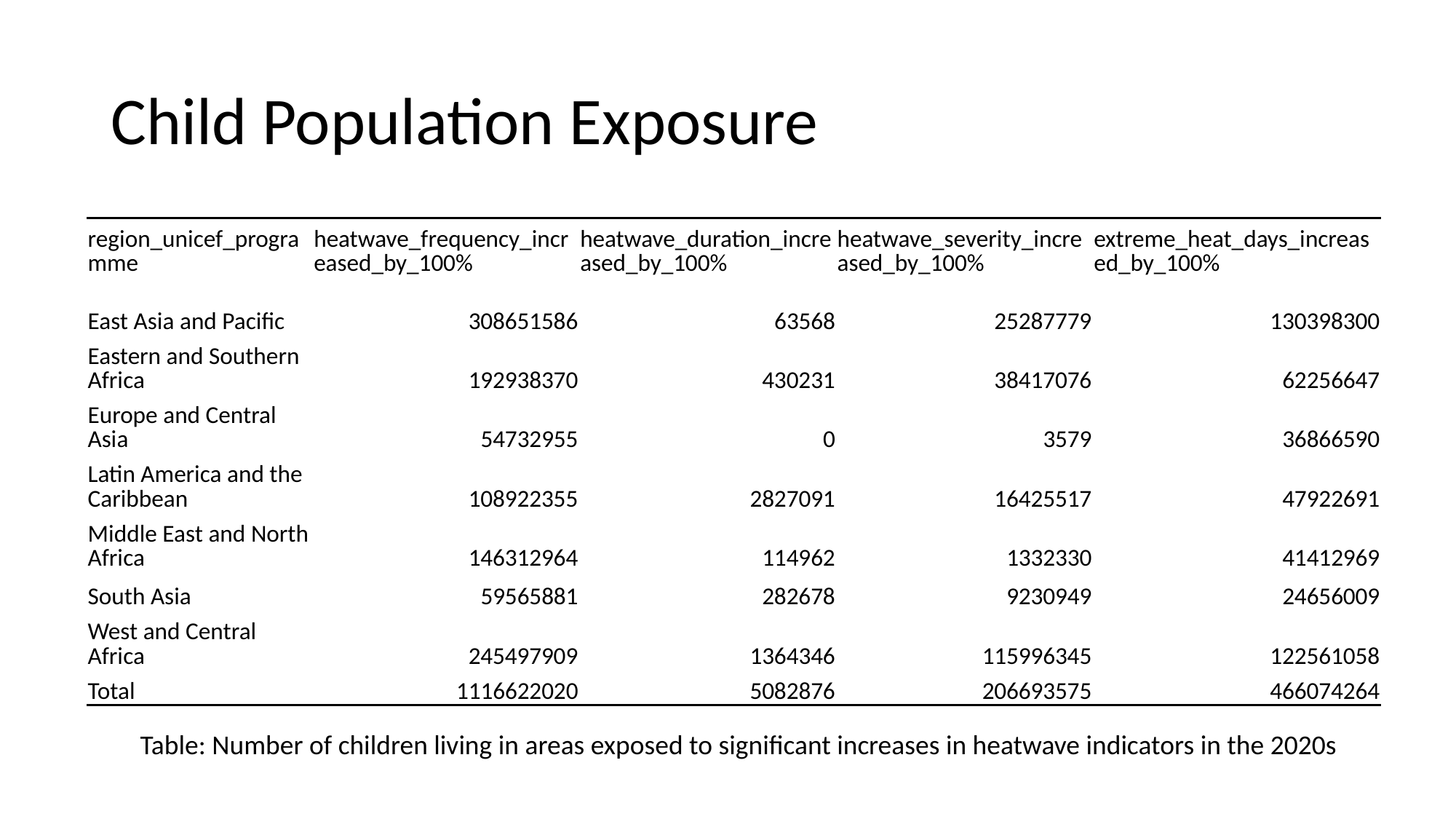

# Child Population Exposure
| region\_unicef\_programme | heatwave\_frequency\_increased\_by\_100% | heatwave\_duration\_increased\_by\_100% | heatwave\_severity\_increased\_by\_100% | extreme\_heat\_days\_increased\_by\_100% |
| --- | --- | --- | --- | --- |
| East Asia and Pacific | 308651586 | 63568 | 25287779 | 130398300 |
| Eastern and Southern Africa | 192938370 | 430231 | 38417076 | 62256647 |
| Europe and Central Asia | 54732955 | 0 | 3579 | 36866590 |
| Latin America and the Caribbean | 108922355 | 2827091 | 16425517 | 47922691 |
| Middle East and North Africa | 146312964 | 114962 | 1332330 | 41412969 |
| South Asia | 59565881 | 282678 | 9230949 | 24656009 |
| West and Central Africa | 245497909 | 1364346 | 115996345 | 122561058 |
| Total | 1116622020 | 5082876 | 206693575 | 466074264 |
Table: Number of children living in areas exposed to significant increases in heatwave indicators in the 2020s